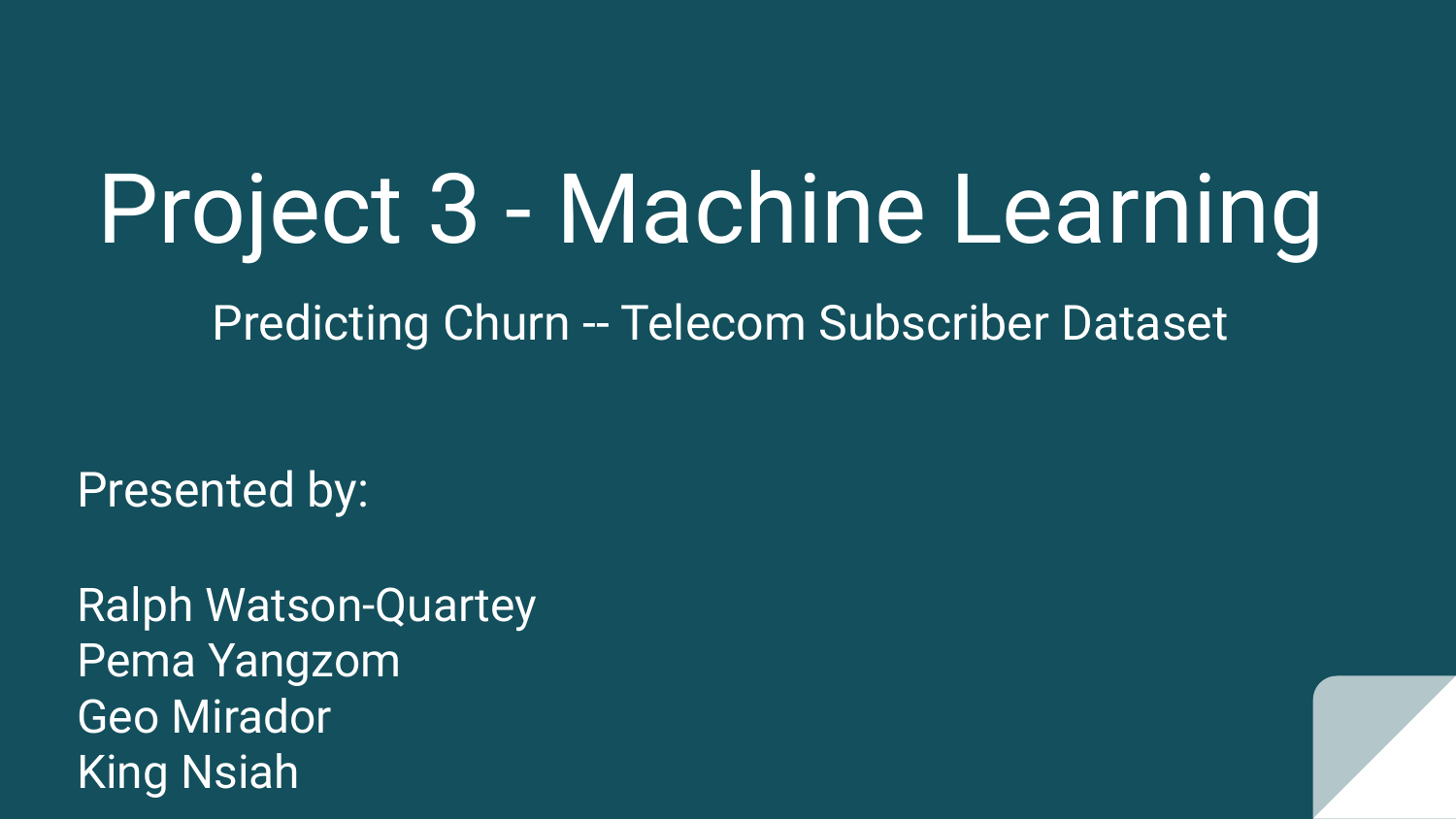

# Project 3 - Machine Learning
Predicting Churn -- Telecom Subscriber Dataset
Presented by:

Ralph Watson-Quartey
Pema Yangzom
Geo Mirador
King Nsiah